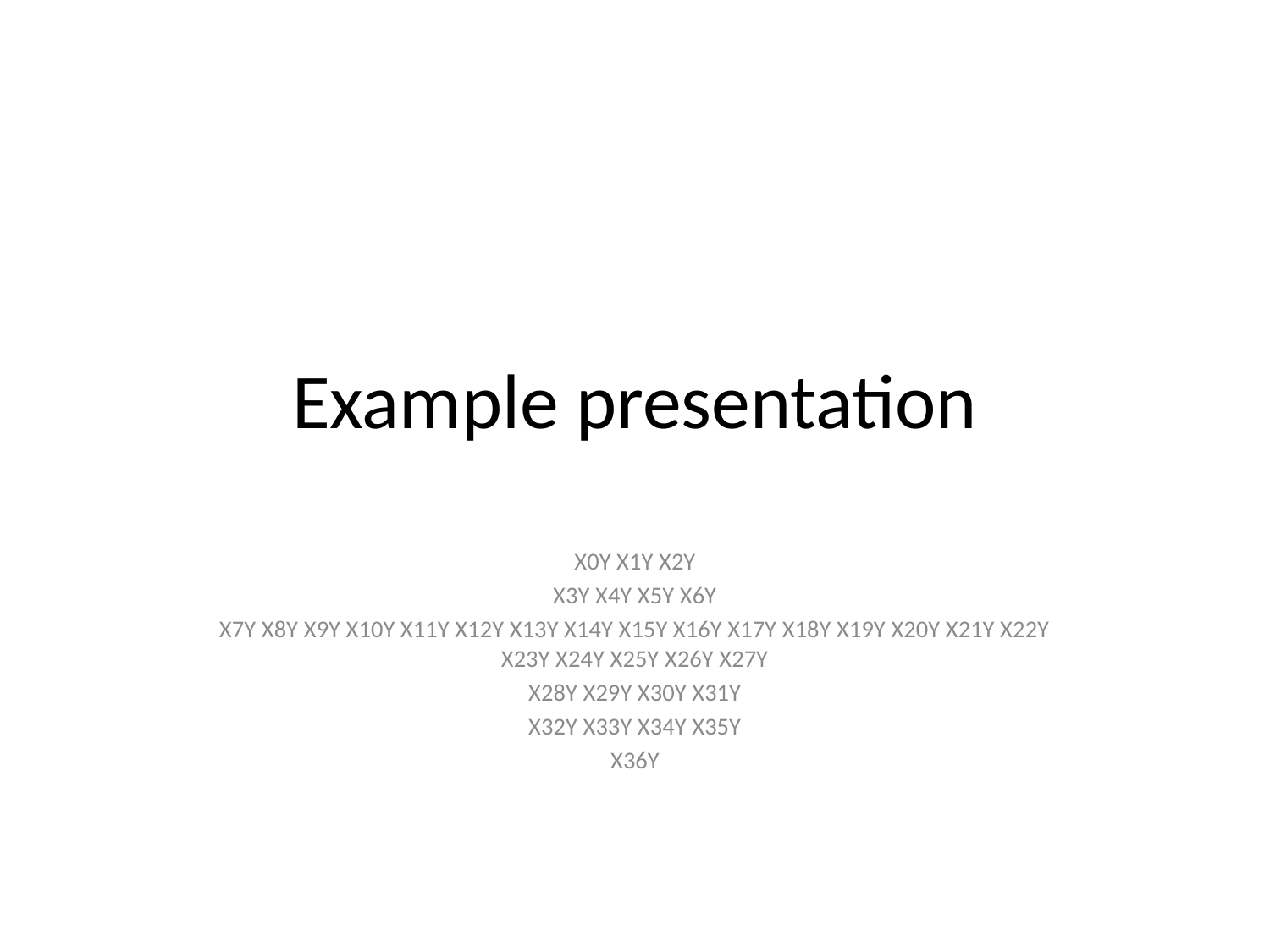

# Example presentation
X0Y X1Y X2Y
X3Y X4Y X5Y X6Y
X7Y X8Y X9Y X10Y X11Y X12Y X13Y X14Y X15Y X16Y X17Y X18Y X19Y X20Y X21Y X22Y X23Y X24Y X25Y X26Y X27Y
X28Y X29Y X30Y X31Y
X32Y X33Y X34Y X35Y
X36Y